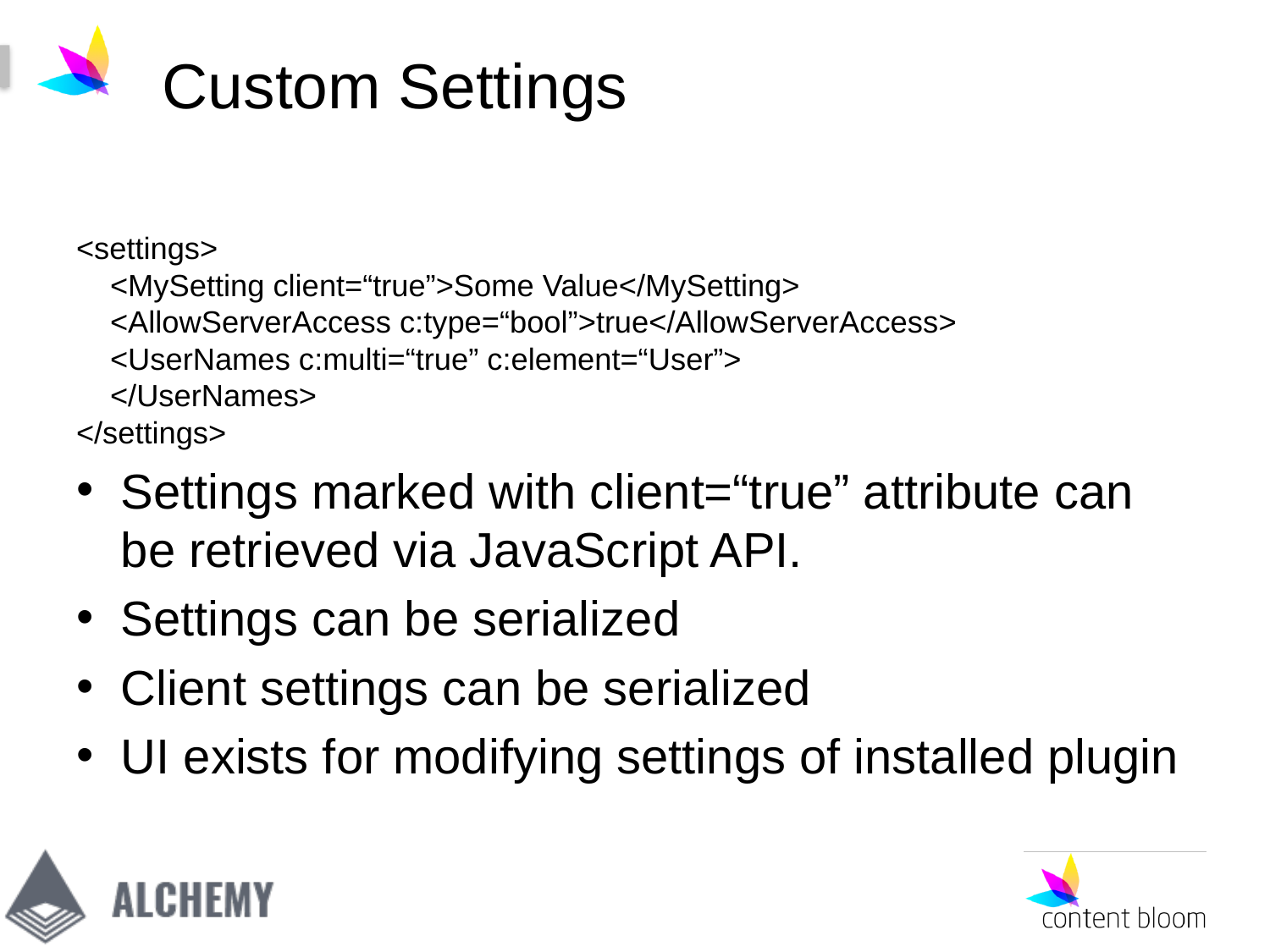

# Custom Settings
<settings>
    <MySetting client=“true”>Some Value</MySetting>
    <AllowServerAccess c:type=“bool”>true</AllowServerAccess>
    <UserNames c:multi=“true” c:element=“User”>
    </UserNames>
</settings>
Settings marked with client=“true” attribute can be retrieved via JavaScript API.
Settings can be serialized
Client settings can be serialized
UI exists for modifying settings of installed plugin